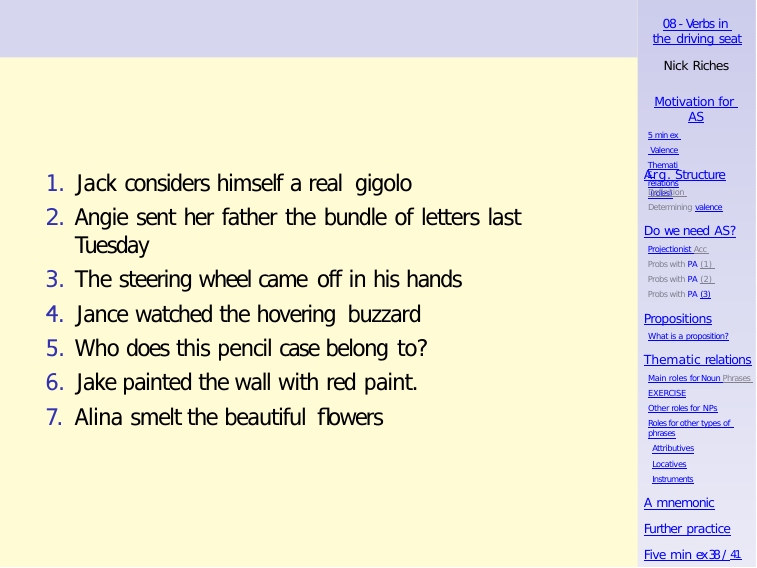

08 - Verbs in the  driving seat

Nick Riches

Motivation for AS
5 min ex  Valence
Thematic relations (roles)
Arg. Structure
Definition  Determining valence
Jack considers himself a real gigolo
Angie sent her father the bundle of letters last Tuesday
The steering wheel came off in his hands
Jance watched the hovering buzzard
Who does this pencil case belong to?
Jake painted the wall with red paint.
Alina smelt the beautiful flowers
Do we need AS?
Projectionist Acc  Probs with PA (1)  Probs with PA (2)  Probs with PA (3)
Propositions
What is a proposition?
Thematic relations
Main roles for Noun Phrases  EXERCISE
Other roles for NPs
Roles for other types of  phrases
Attributives
Locatives
Instruments
A mnemonic
Further practice
Five min ex38 / 41